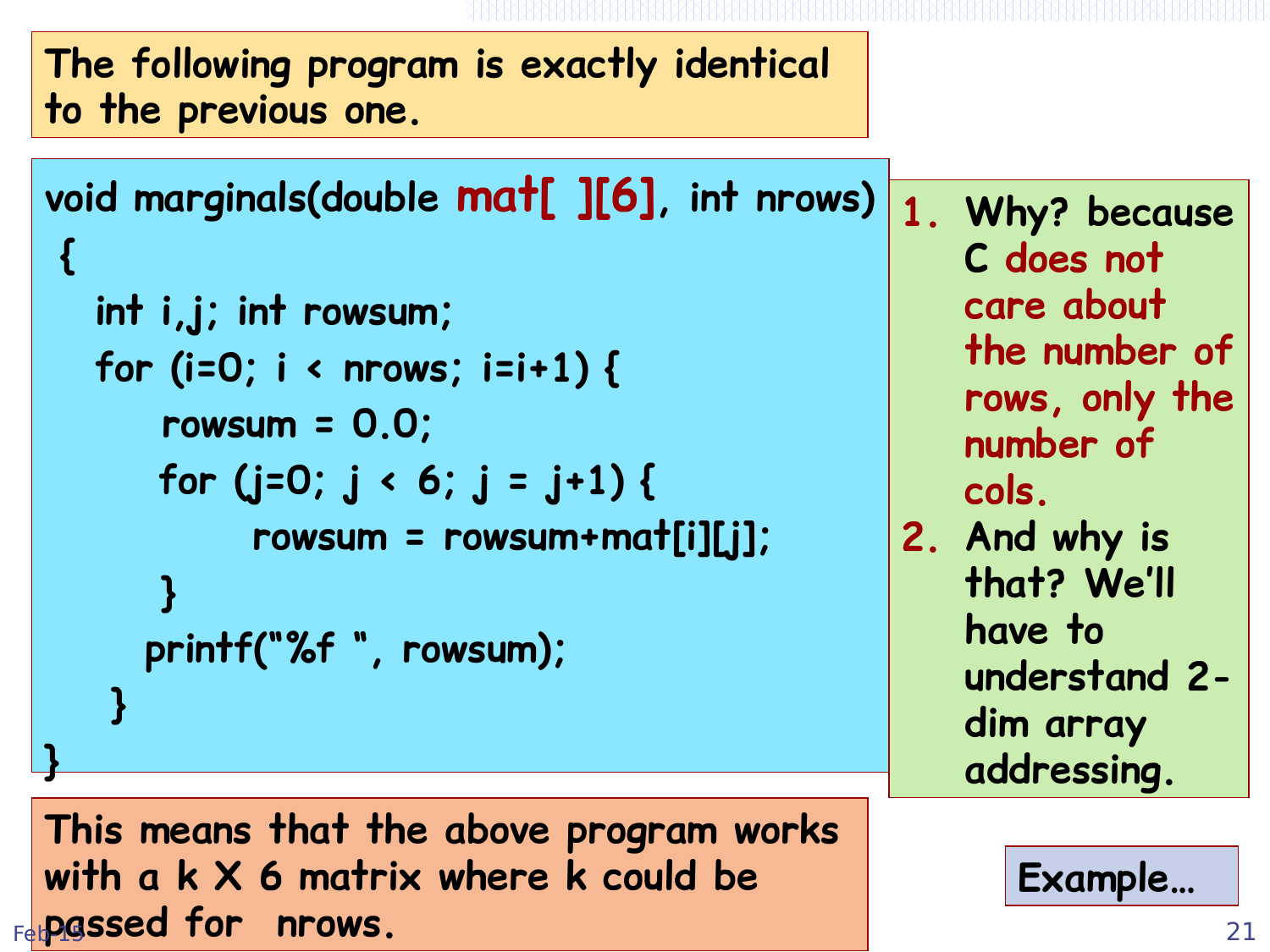

The following program is exactly identical to the previous one.
void marginals(double mat[ ][6], int nrows)
 {
   int i,j; int rowsum;
   for (i=0; i < nrows; i=i+1) {
       rowsum = 0.0;
	    for (j=0; j < 6; j = j+1) {
		  rowsum = rowsum+mat[i][j];
       }
      printf(“%f “, rowsum);
    }
}
Why? because C does not care about the number of rows, only the number of cols.
And why is that? We’ll have to understand 2-dim array addressing.
This means that the above program works with a k X 6 matrix where k could be passed for  nrows.
Example…
Feb-15
21